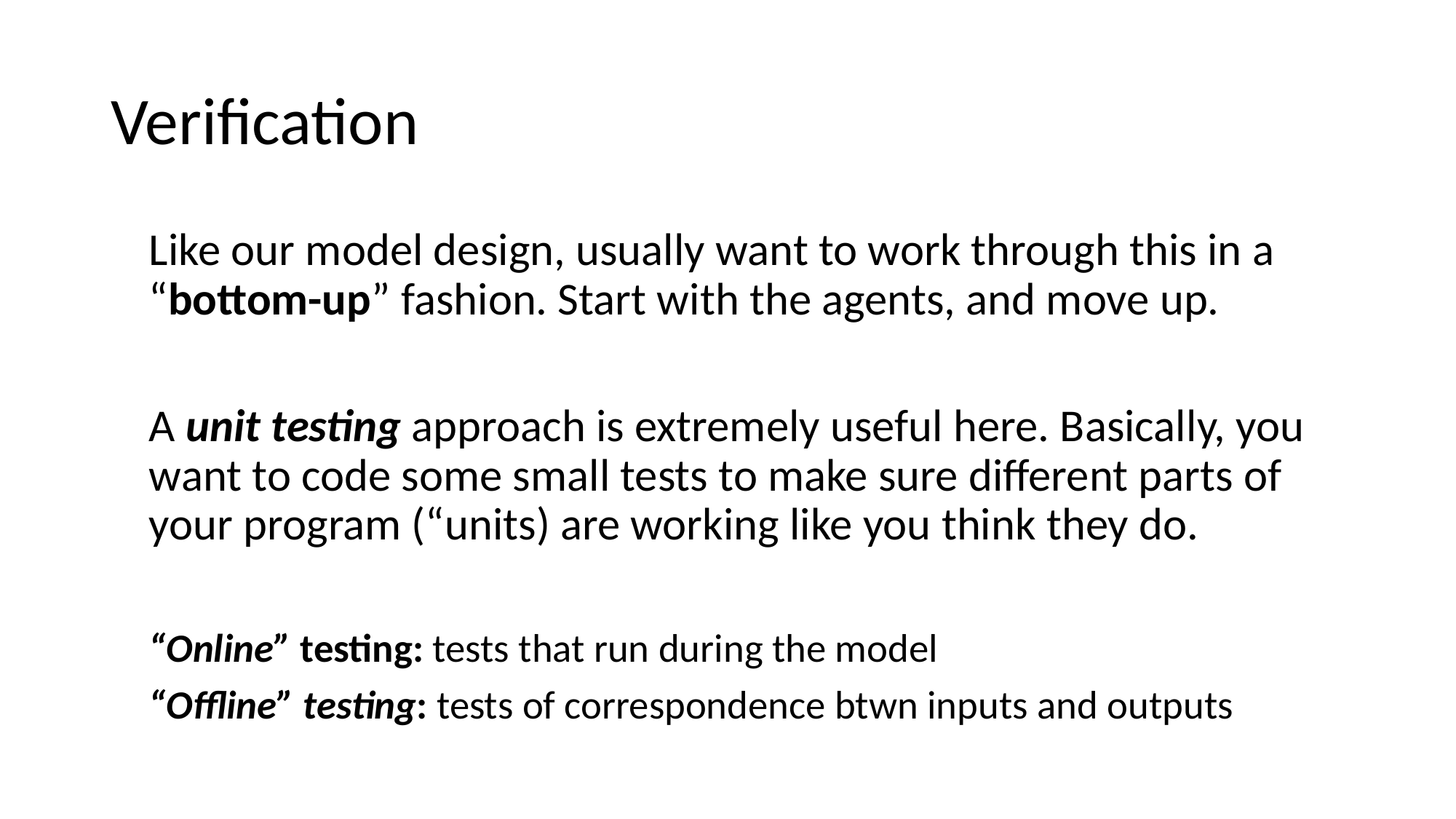

# Verification
Like our model design, usually want to work through this in a “bottom-up” fashion. Start with the agents, and move up.

A unit testing approach is extremely useful here. Basically, you want to code some small tests to make sure different parts of your program (“units) are working like you think they do.

“Online” testing: tests that run during the model
“Offline” testing: tests of correspondence btwn inputs and outputs